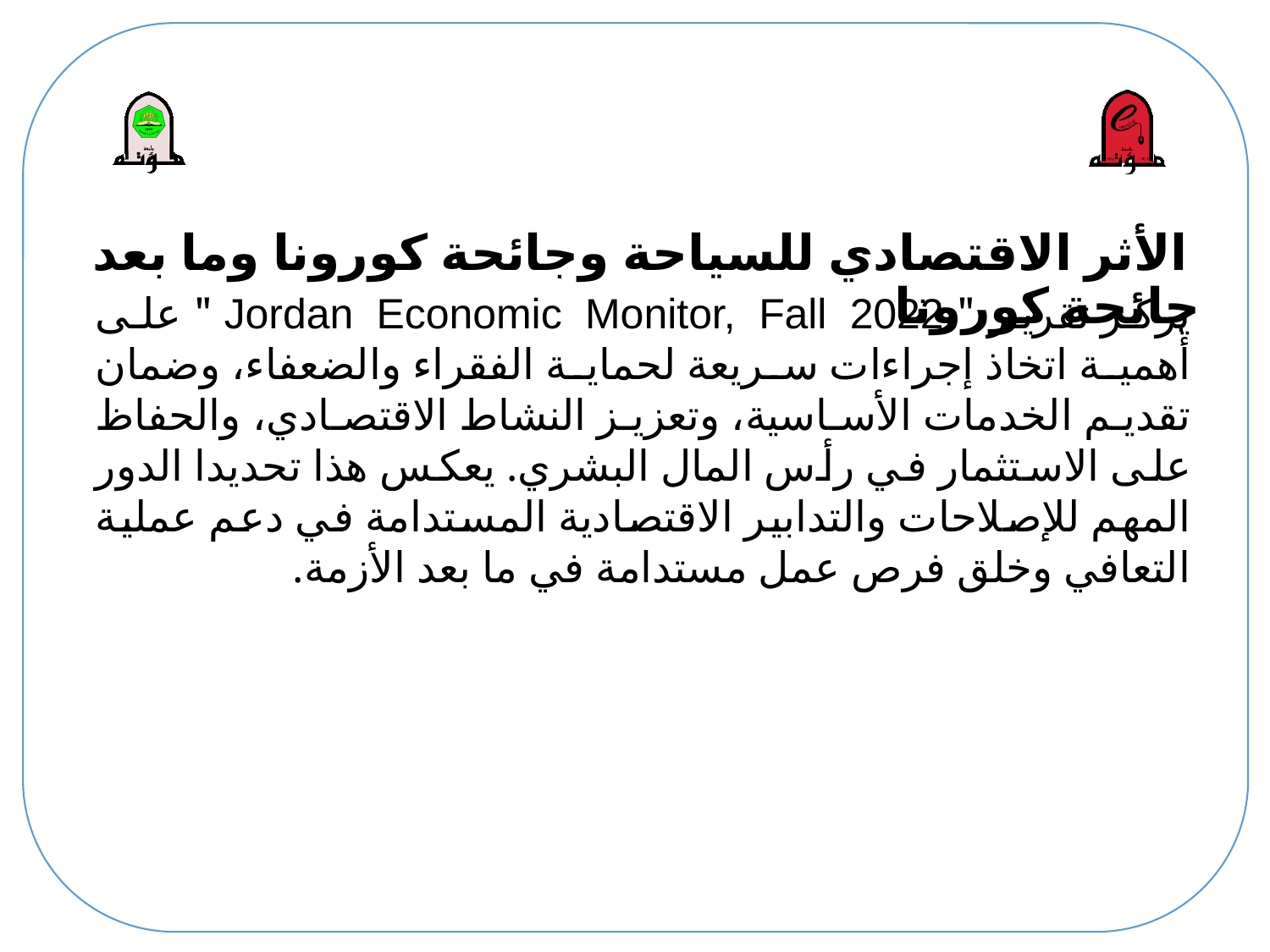

# الأثر الاقتصادي للسياحة وجائحة كورونا وما بعد جائحة كورونا
يركز تقرير " Jordan Economic Monitor, Fall 2022 " على أهمية اتخاذ إجراءات سريعة لحماية الفقراء والضعفاء، وضمان تقديم الخدمات الأساسية، وتعزيز النشاط الاقتصادي، والحفاظ على الاستثمار في رأس المال البشري. يعكس هذا تحديدا الدور المهم للإصلاحات والتدابير الاقتصادية المستدامة في دعم عملية التعافي وخلق فرص عمل مستدامة في ما بعد الأزمة.